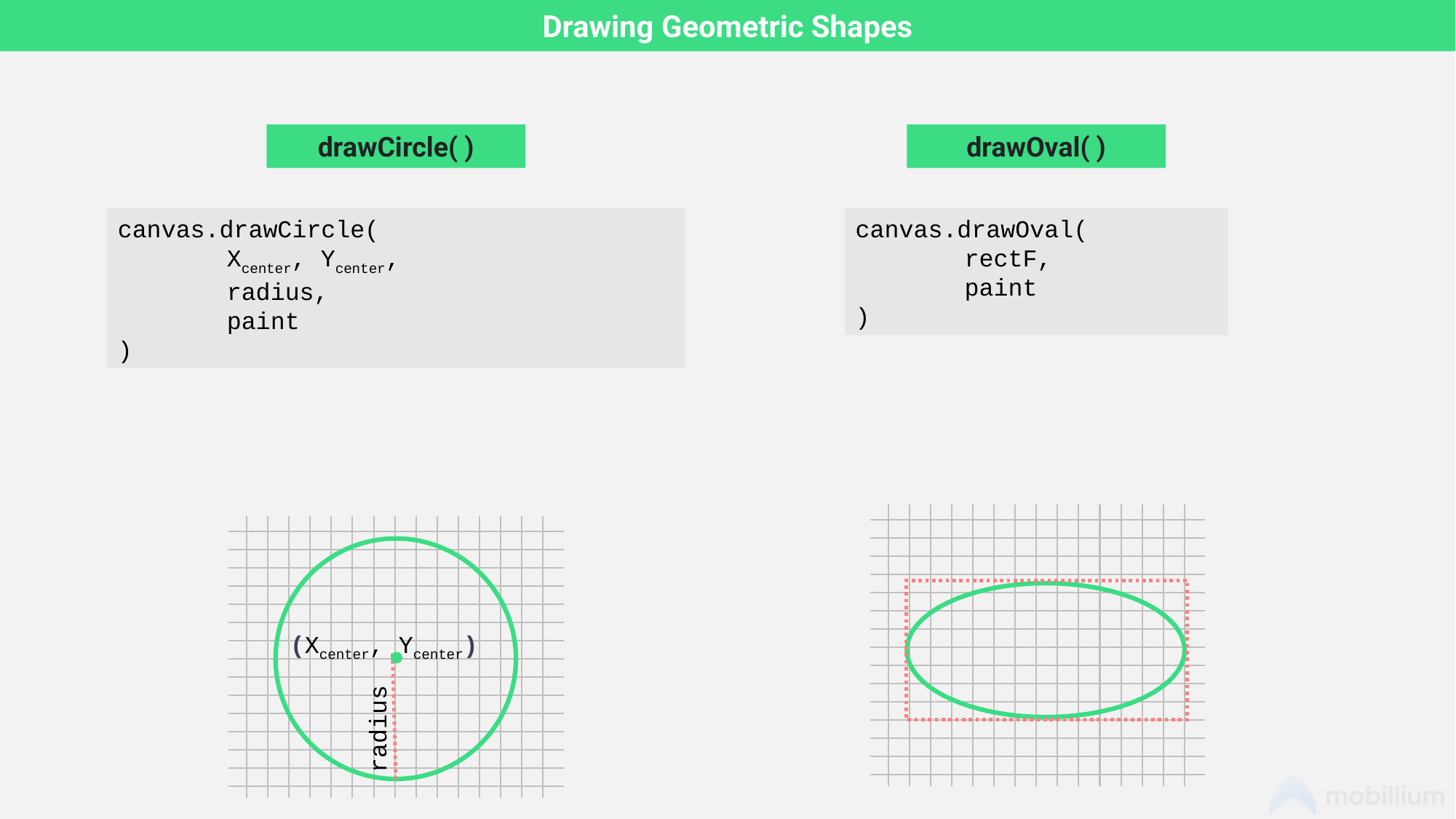

Drawing Geometric Shapes
drawCircle( )
drawOval( )
canvas.drawOval(
    	rectF,
	paint
)
canvas.drawCircle(
	Xcenter, Ycenter,
	radius,
	paint
)

(Xcenter, Ycenter)

radius